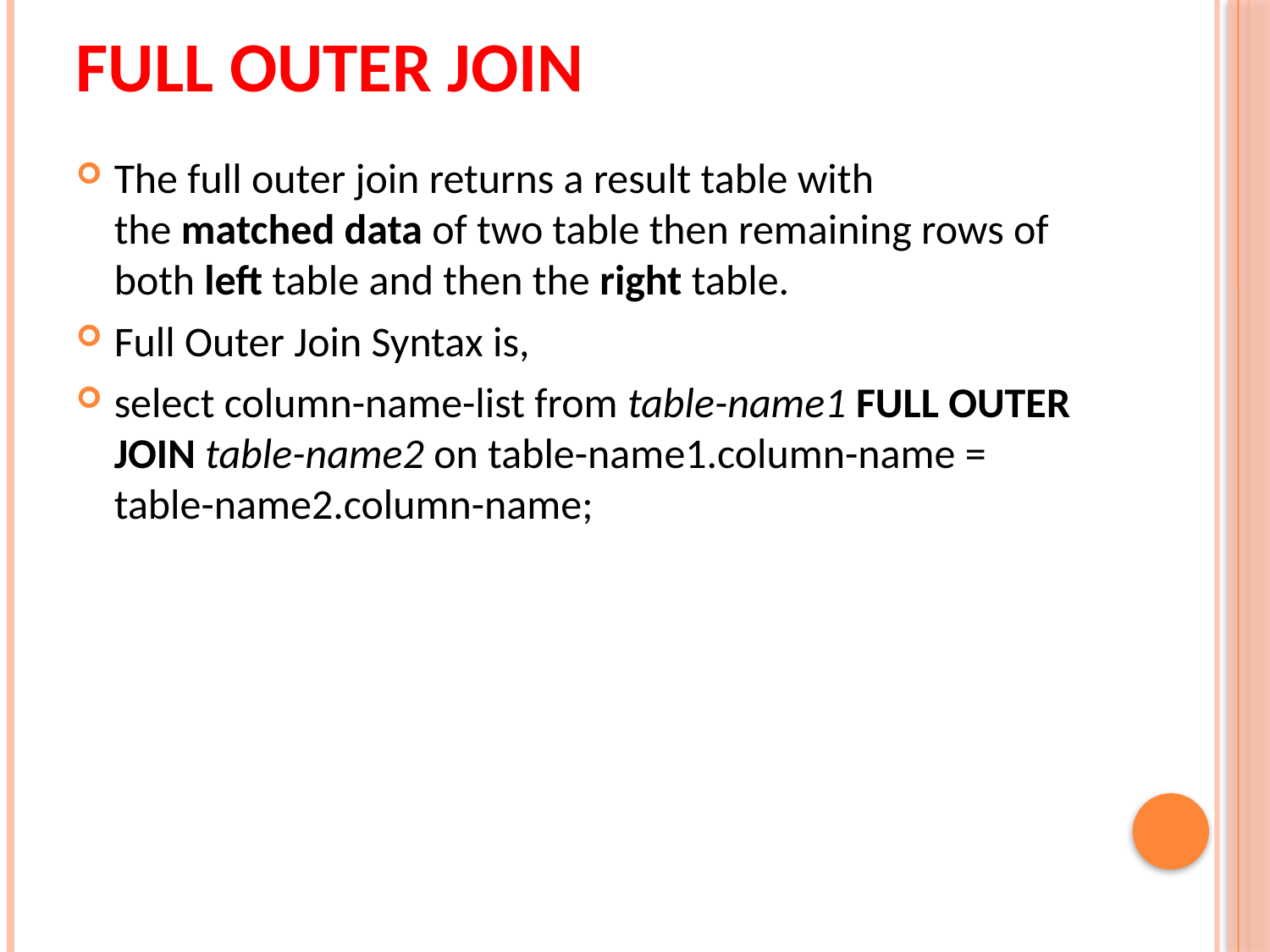

# Full Outer Join
The full outer join returns a result table with the matched data of two table then remaining rows of both left table and then the right table.
Full Outer Join Syntax is,
select column-name-list from table-name1 FULL OUTER JOIN table-name2 on table-name1.column-name = table-name2.column-name;